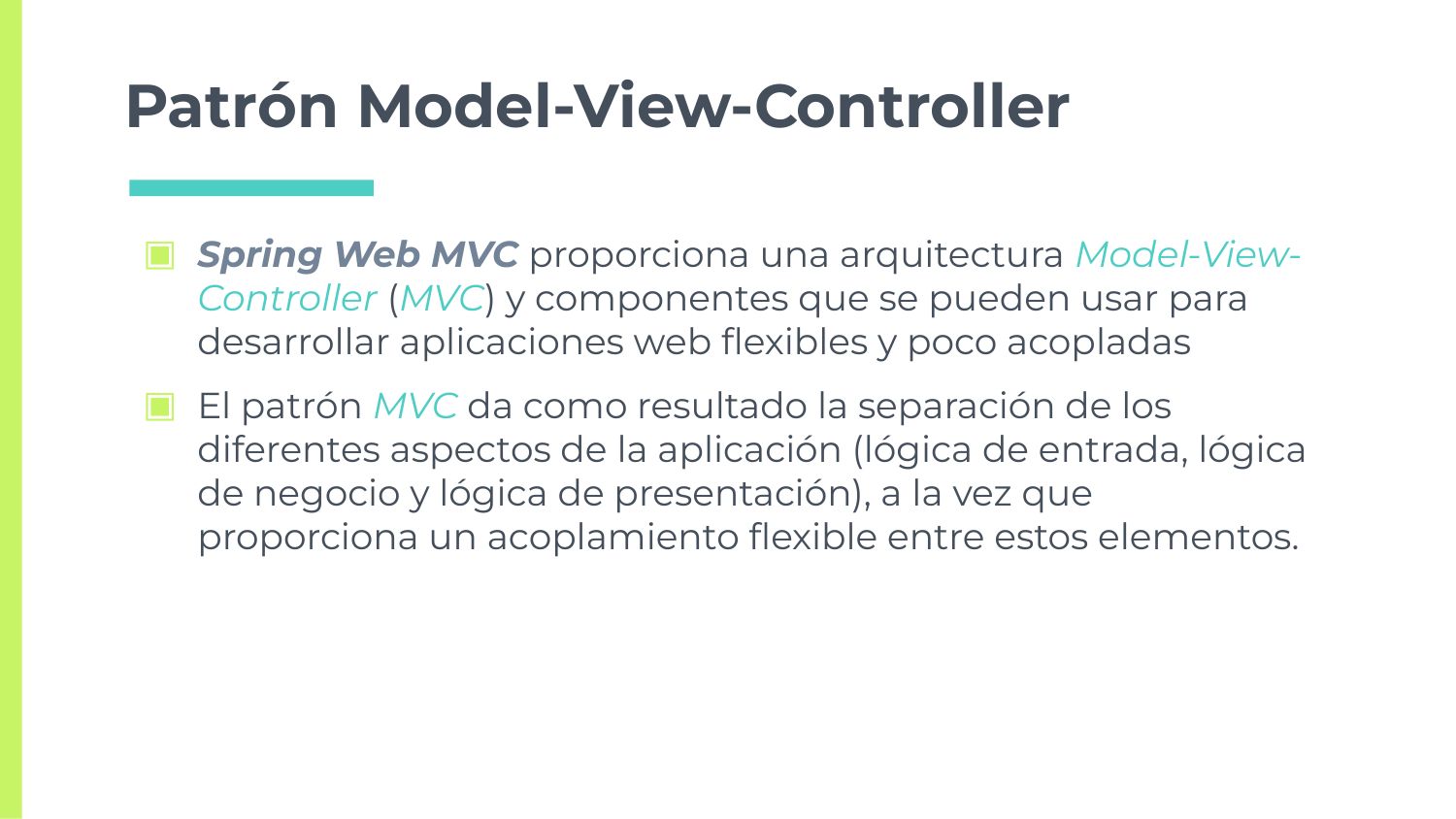

# Patrón Model-View-Controller
Spring Web MVC proporciona una arquitectura Model-View-Controller (MVC) y componentes que se pueden usar para desarrollar aplicaciones web flexibles y poco acopladas
El patrón MVC da como resultado la separación de los diferentes aspectos de la aplicación (lógica de entrada, lógica de negocio y lógica de presentación), a la vez que proporciona un acoplamiento flexible entre estos elementos.